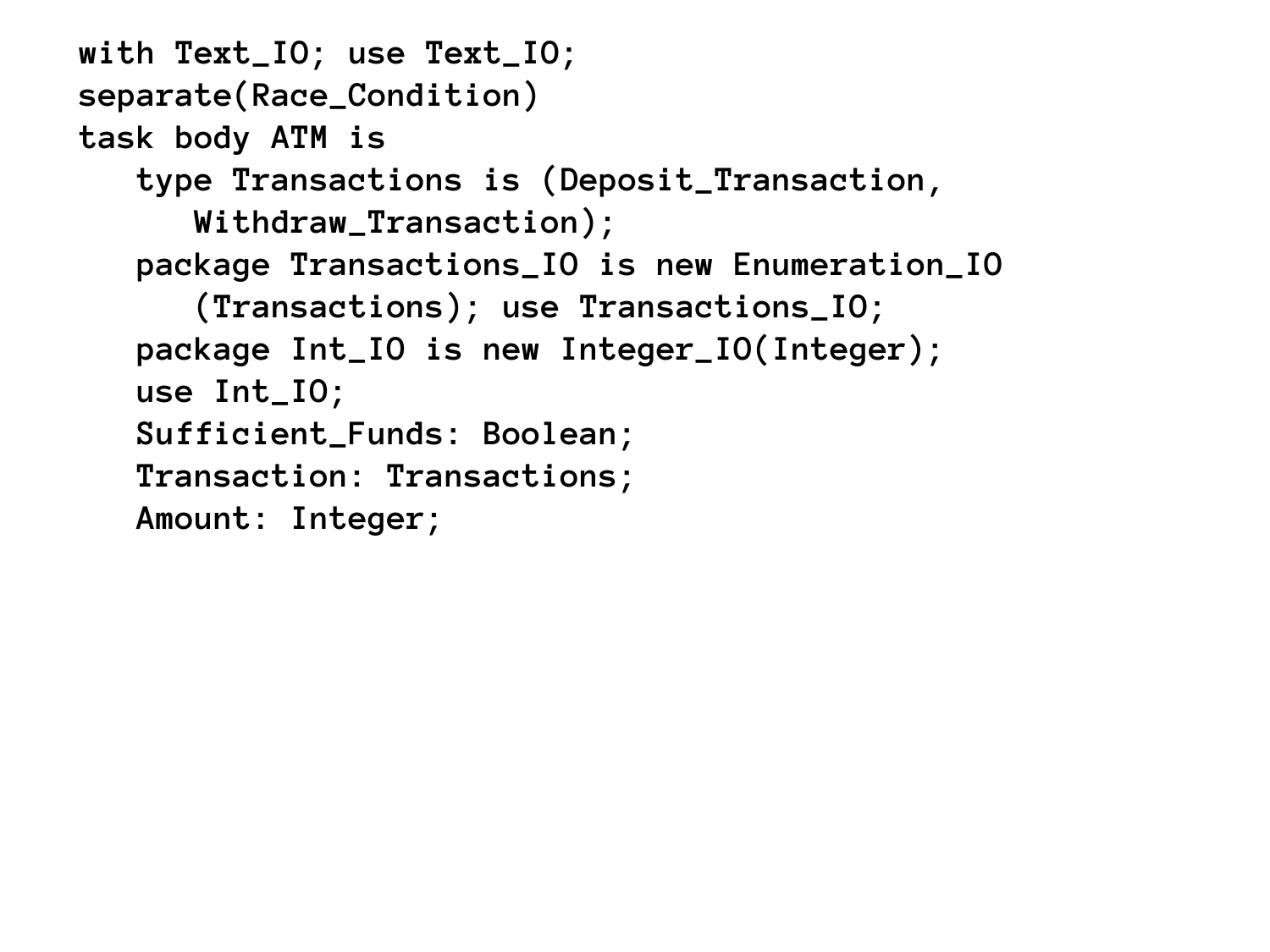

with Text_IO; use Text_IO;
separate(Race_Condition)
task body ATM is
   type Transactions is (Deposit_Transaction,
      Withdraw_Transaction);
   package Transactions_IO is new Enumeration_IO
      (Transactions); use Transactions_IO;
   package Int_IO is new Integer_IO(Integer);
   use Int_IO;
   Sufficient_Funds: Boolean;
   Transaction: Transactions;
   Amount: Integer;